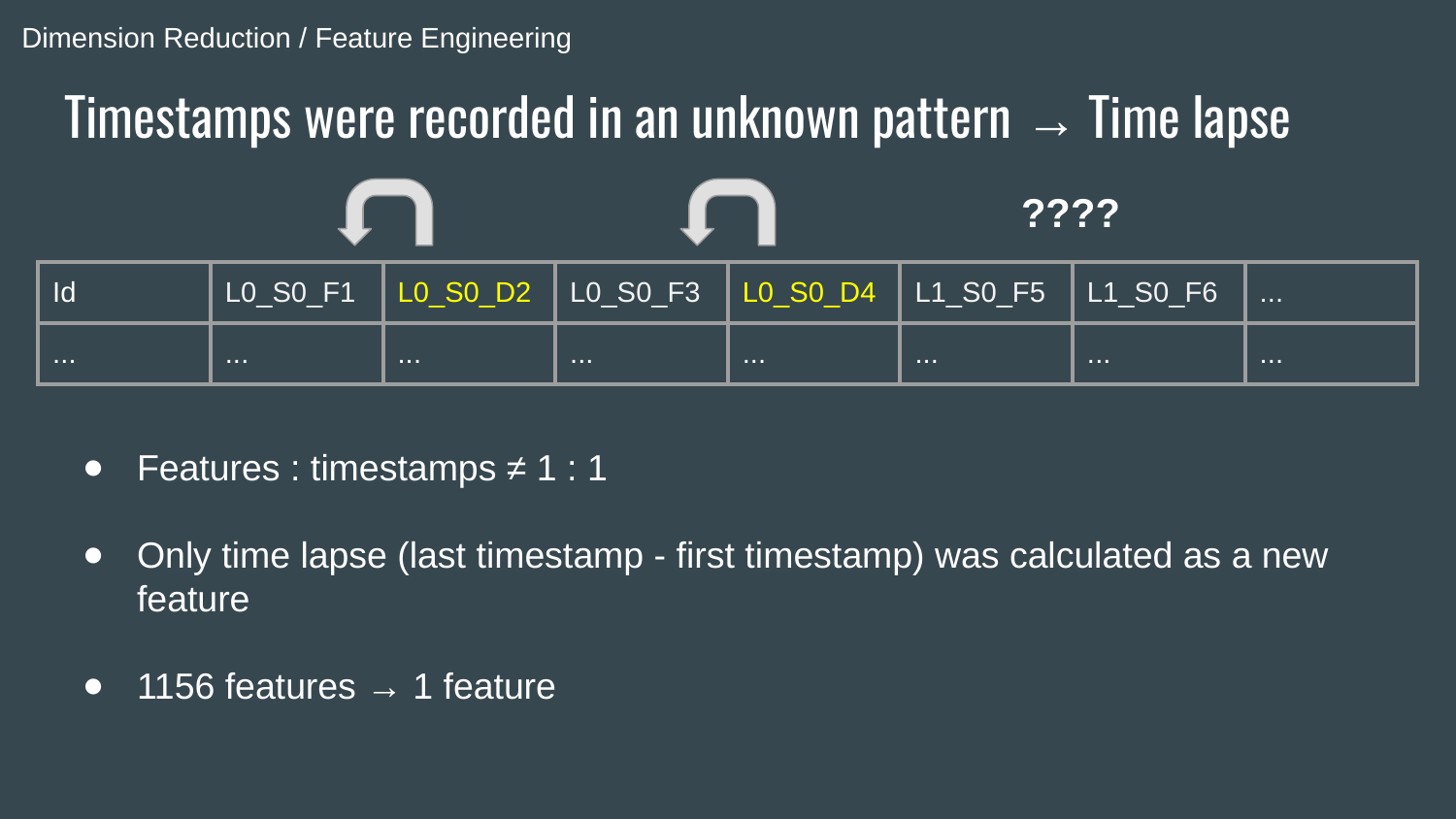

Dimension Reduction / Feature Engineering

# Timestamps were recorded in an unknown pattern → Time lapse
????

| Id | L0\_S0\_F1 | L0\_S0\_D2 | L0\_S0\_F3 | L0\_S0\_D4 | L1\_S0\_F5 | L1\_S0\_F6 | ... |
| --- | --- | --- | --- | --- | --- | --- | --- |
| ... | ... | ... | ... | ... | ... | ... | ... |
Features : timestamps ≠ 1 : 1

Only time lapse (last timestamp - first timestamp) was calculated as a new feature

1156 features → 1 feature